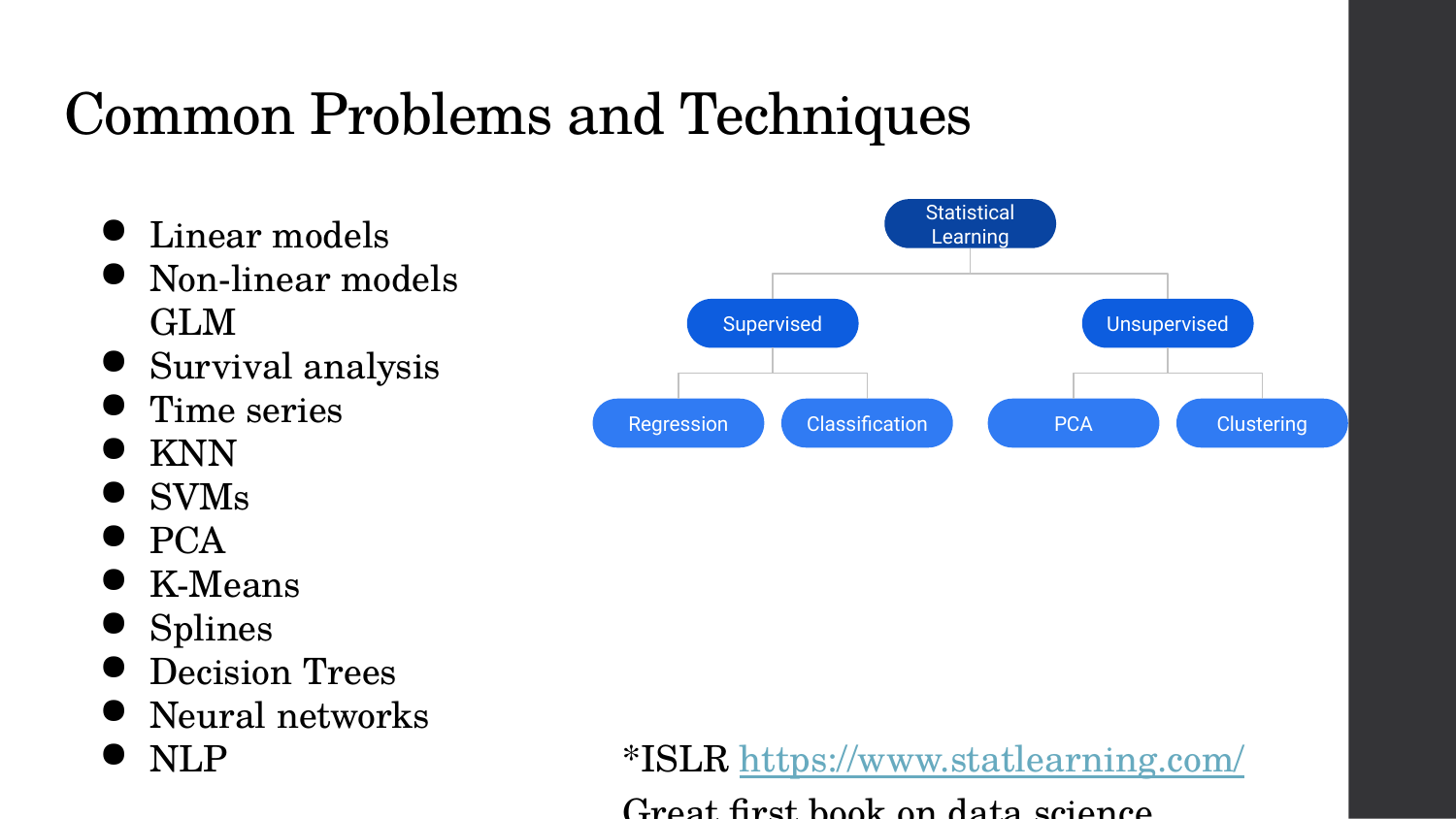

# Common Problems and Techniques
Linear models
Non-linear models GLM
Survival analysis
Time series
KNN
SVMs
PCA
K-Means
Splines
Decision Trees
Neural networks
NLP
Statistical Learning
Supervised
Unsupervised
Regression
Classification
PCA
Clustering
*ISLR https://www.statlearning.com/
Great first book on data science